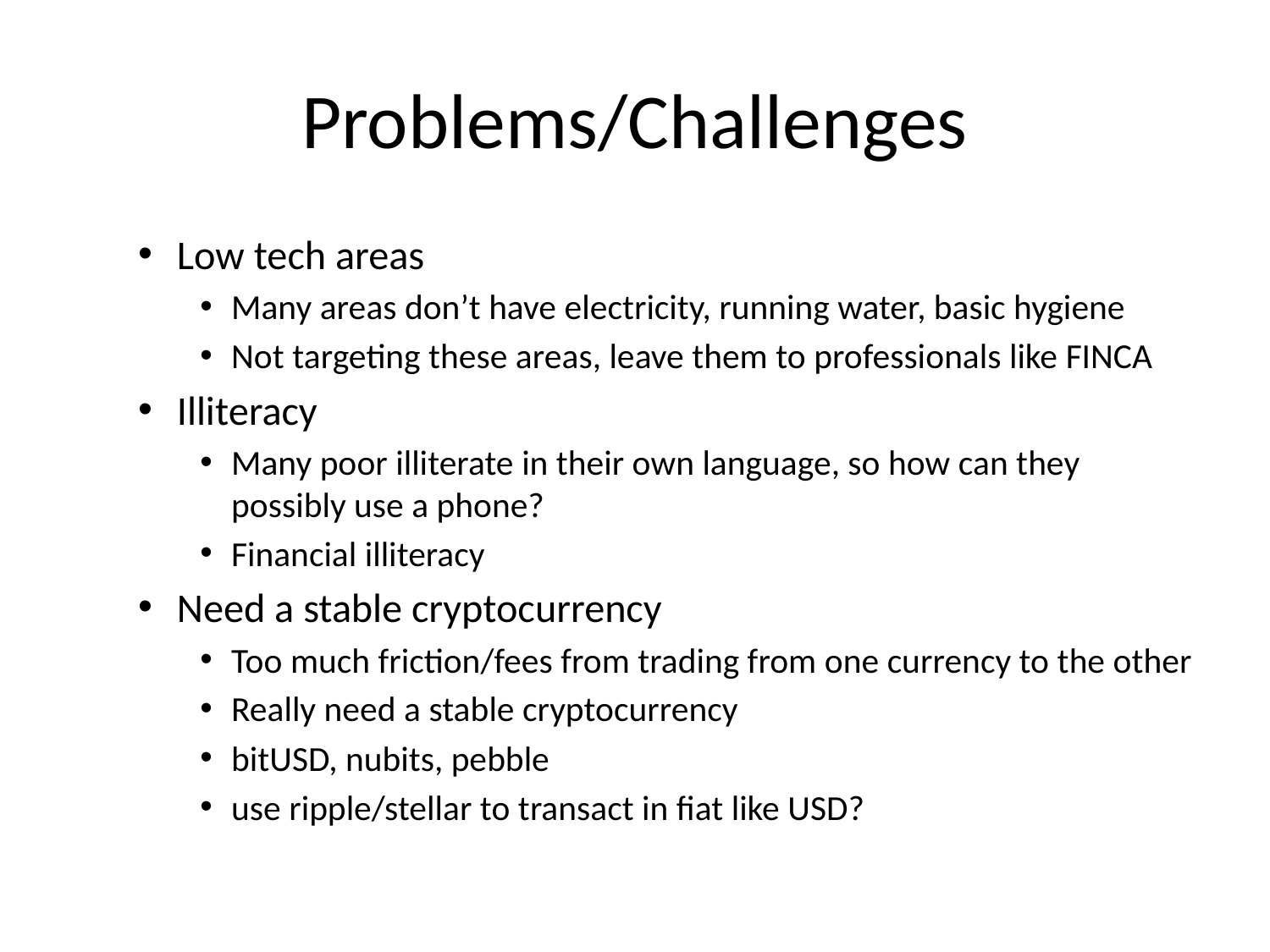

# Problems/Challenges
Low tech areas
Many areas don’t have electricity, running water, basic hygiene
Not targeting these areas, leave them to professionals like FINCA
Illiteracy
Many poor illiterate in their own language, so how can they possibly use a phone?
Financial illiteracy
Need a stable cryptocurrency
Too much friction/fees from trading from one currency to the other
Really need a stable cryptocurrency
bitUSD, nubits, pebble
use ripple/stellar to transact in fiat like USD?